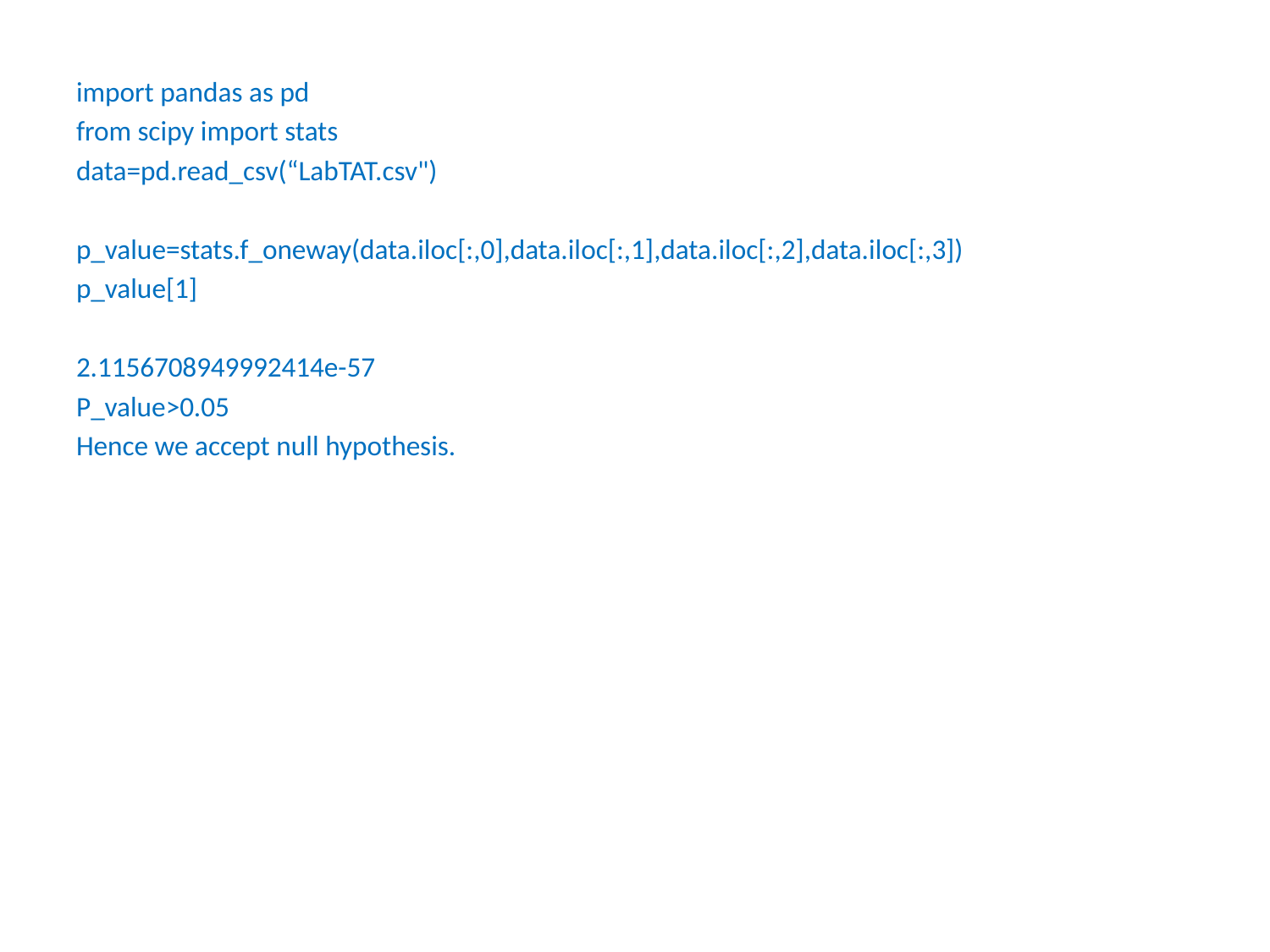

import pandas as pd
from scipy import stats
data=pd.read_csv(“LabTAT.csv")

p_value=stats.f_oneway(data.iloc[:,0],data.iloc[:,1],data.iloc[:,2],data.iloc[:,3])
p_value[1]

2.1156708949992414e-57
P_value>0.05
Hence we accept null hypothesis.